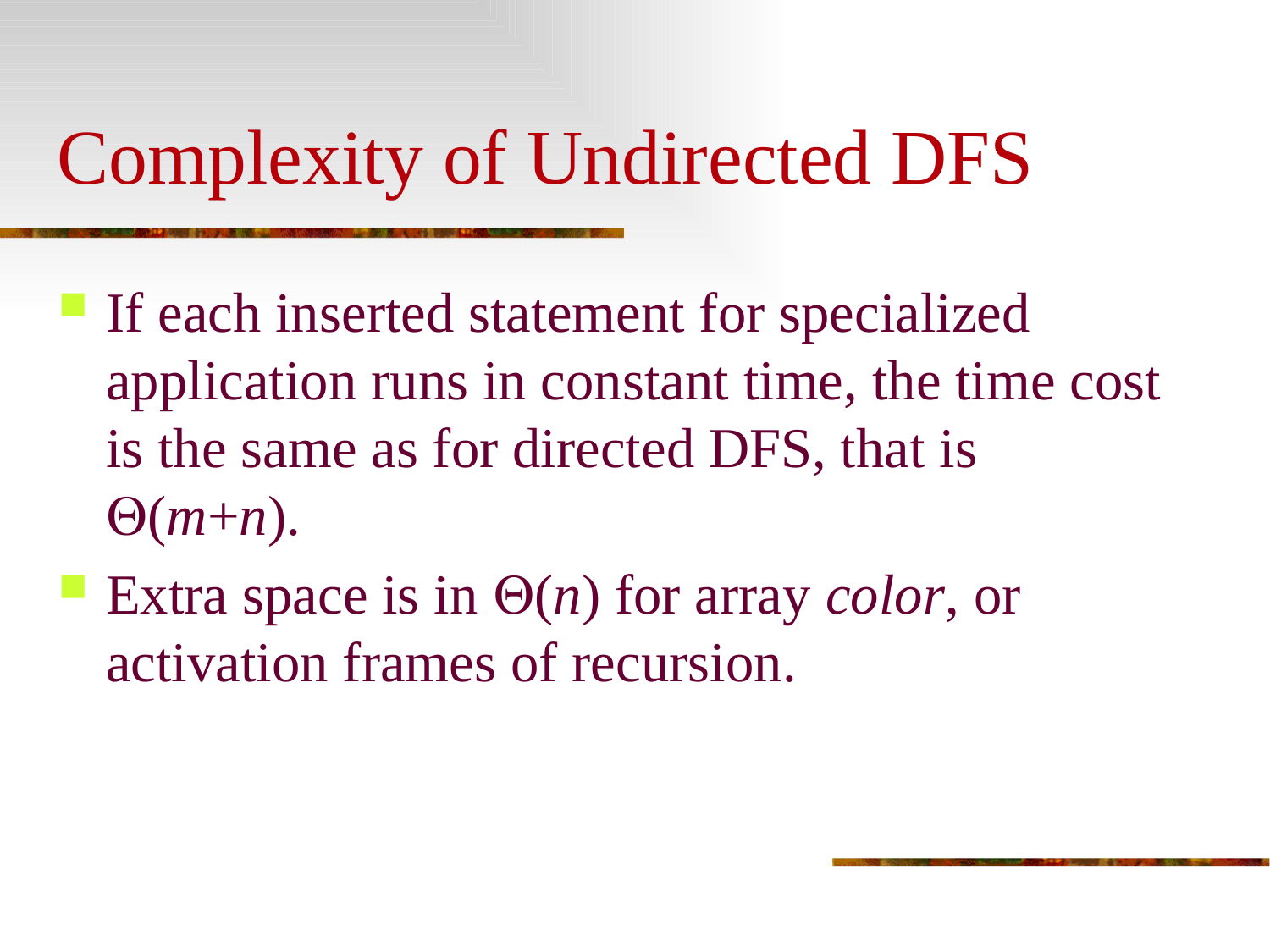

# Complexity of Undirected DFS
If each inserted statement for specialized application runs in constant time, the time cost is the same as for directed DFS, that is Θ(m+n).
Extra space is in Θ(n) for array color, or activation frames of recursion.